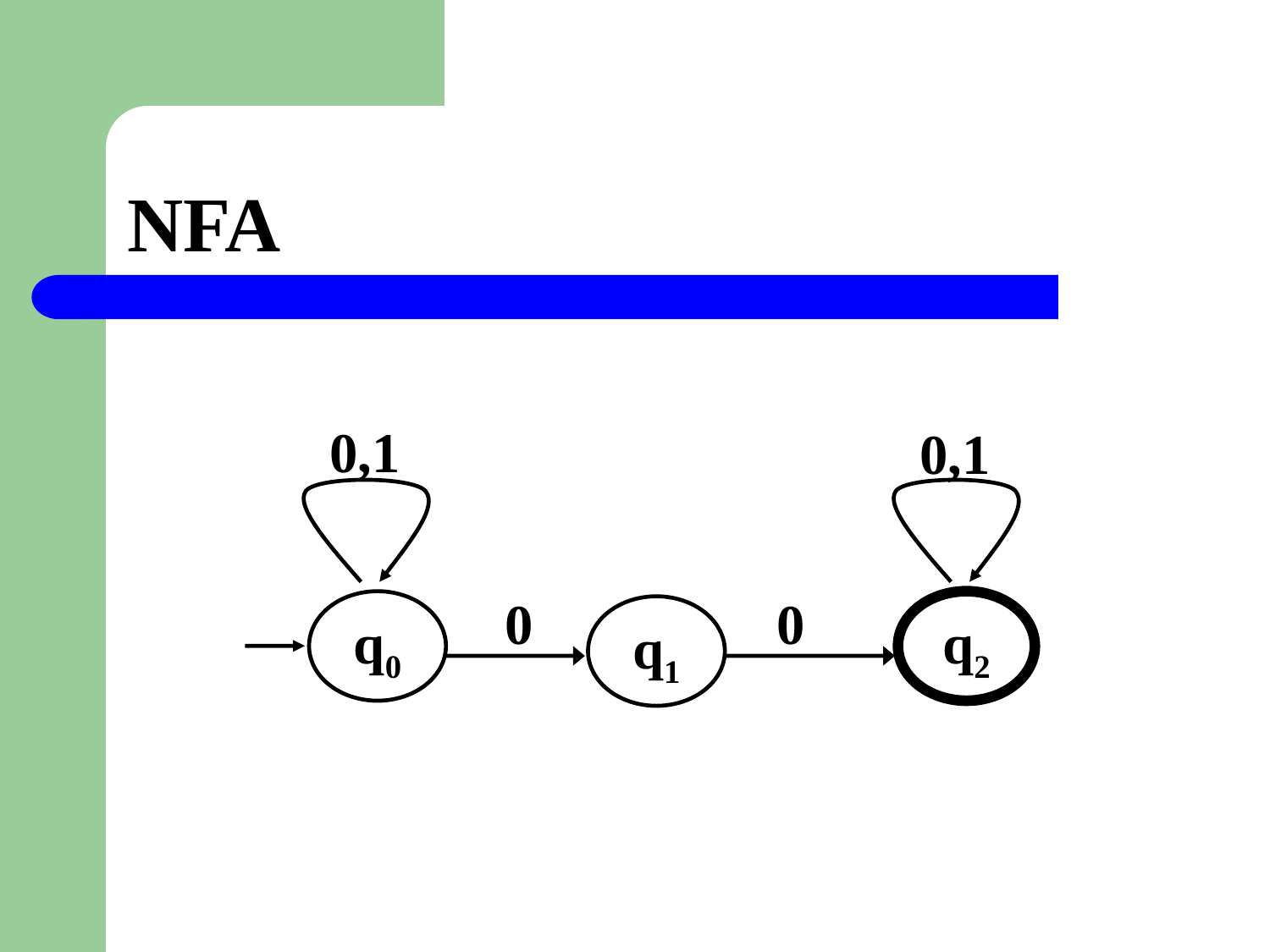

# NFA
0,1
0,1

0
0
q0
q2
q1